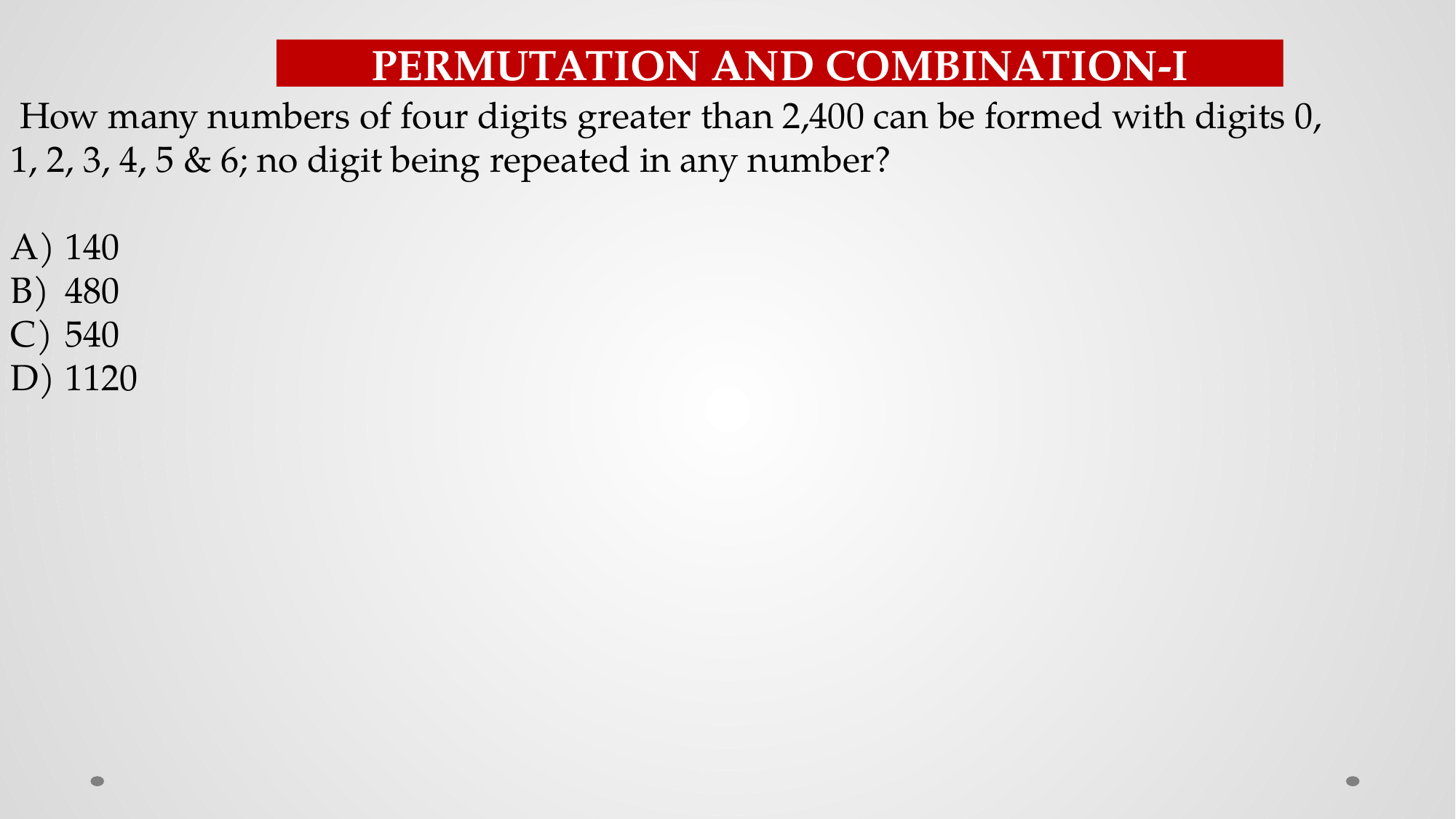

PERMUTATION AND COMBINATION-I
 How many numbers of four digits greater than 2,400 can be formed with digits 0, 1, 2, 3, 4, 5 & 6; no digit being repeated in any number?

140
480
540
1120